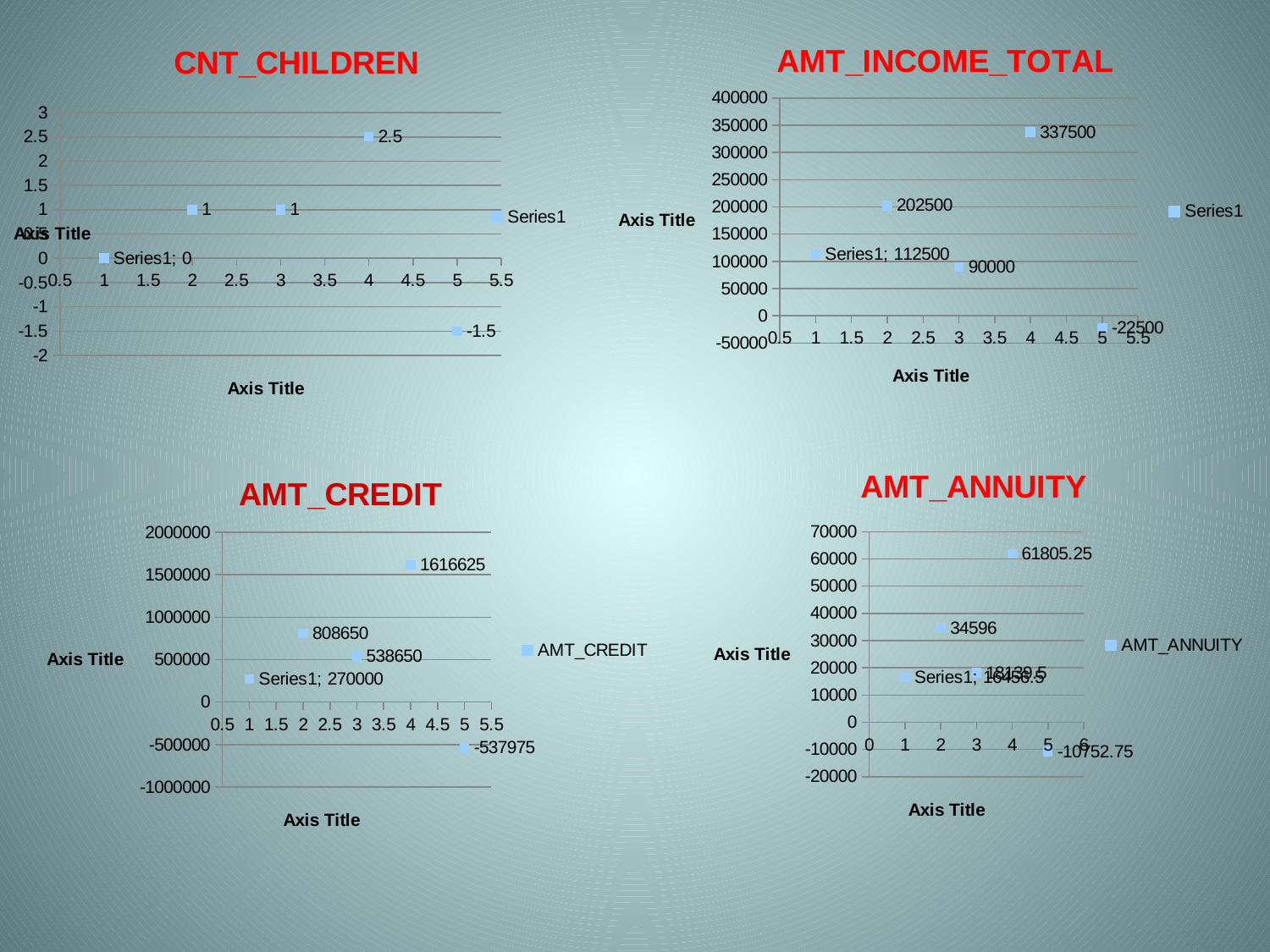

### Chart: AMT_INCOME_TOTAL

| Category |  |
|---|---|

### Chart: CNT_CHILDREN

| Category |  |
|---|---|

### Chart: AMT_CREDIT

| Category | AMT_CREDIT |
|---|---|

### Chart: AMT_ANNUITY

| Category | AMT_ANNUITY |
|---|---|